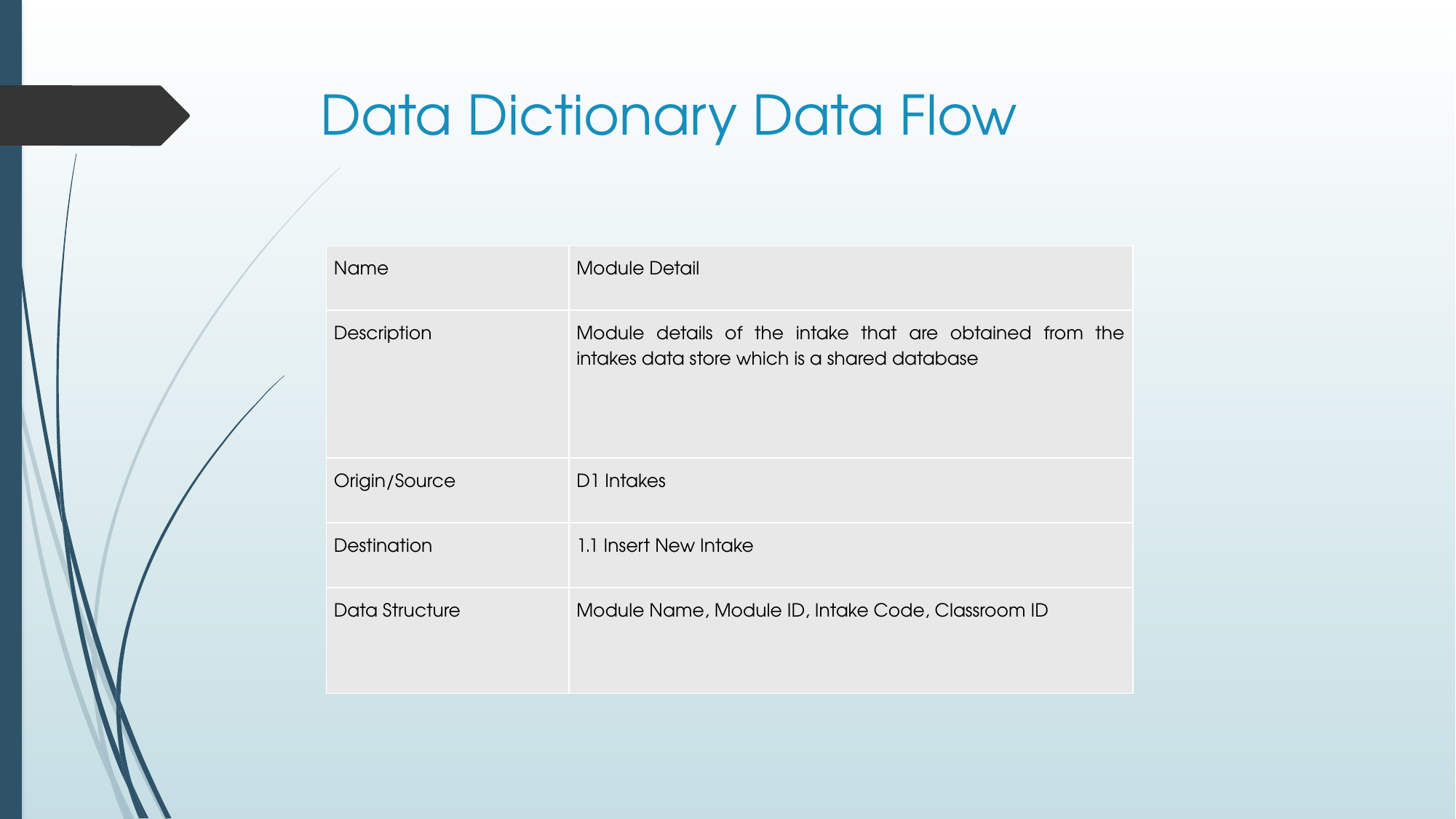

# Data Dictionary Data Flow
| Name | Module Detail |
| --- | --- |
| Description | Module details of the intake that are obtained from the intakes data store which is a shared database |
| Origin/Source | D1 Intakes |
| Destination | 1.1 Insert New Intake |
| Data Structure | Module Name, Module ID, Intake Code, Classroom ID |